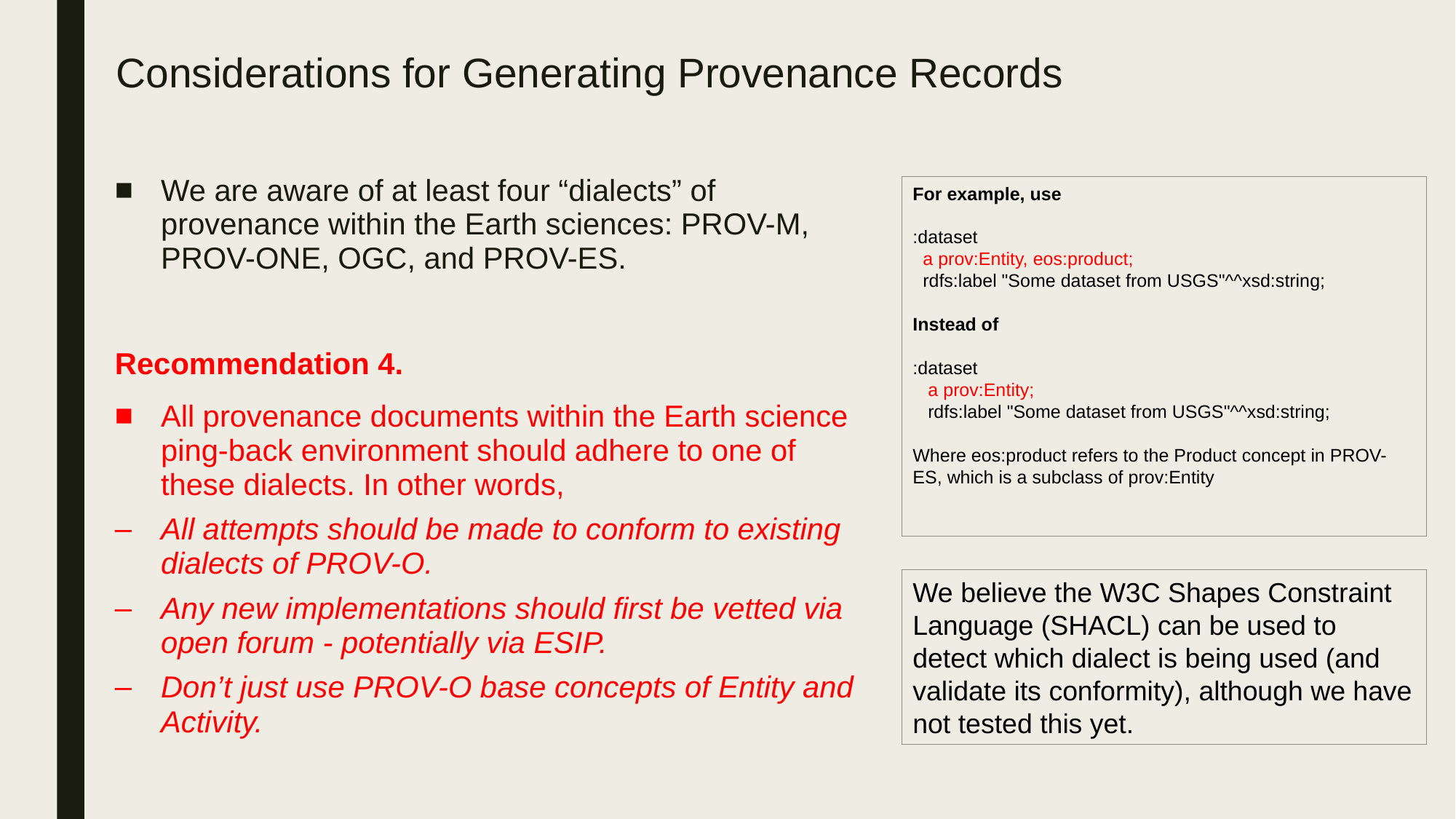

# Considerations for Generating Provenance Records
We are aware of at least four “dialects” of provenance within the Earth sciences: PROV-M, PROV-ONE, OGC, and PROV-ES.

Recommendation 4.
All provenance documents within the Earth science ping-back environment should adhere to one of these dialects. In other words,
All attempts should be made to conform to existing dialects of PROV-O.
Any new implementations should first be vetted via open forum - potentially via ESIP.
Don’t just use PROV-O base concepts of Entity and Activity.
For example, use
:dataset
  a prov:Entity, eos:product;
  rdfs:label "Some dataset from USGS"^^xsd:string;
Instead of
:dataset
   a prov:Entity;
   rdfs:label "Some dataset from USGS"^^xsd:string;
Where eos:product refers to the Product concept in PROV-ES, which is a subclass of prov:Entity

We believe the W3C Shapes Constraint Language (SHACL) can be used to detect which dialect is being used (and validate its conformity), although we have not tested this yet.